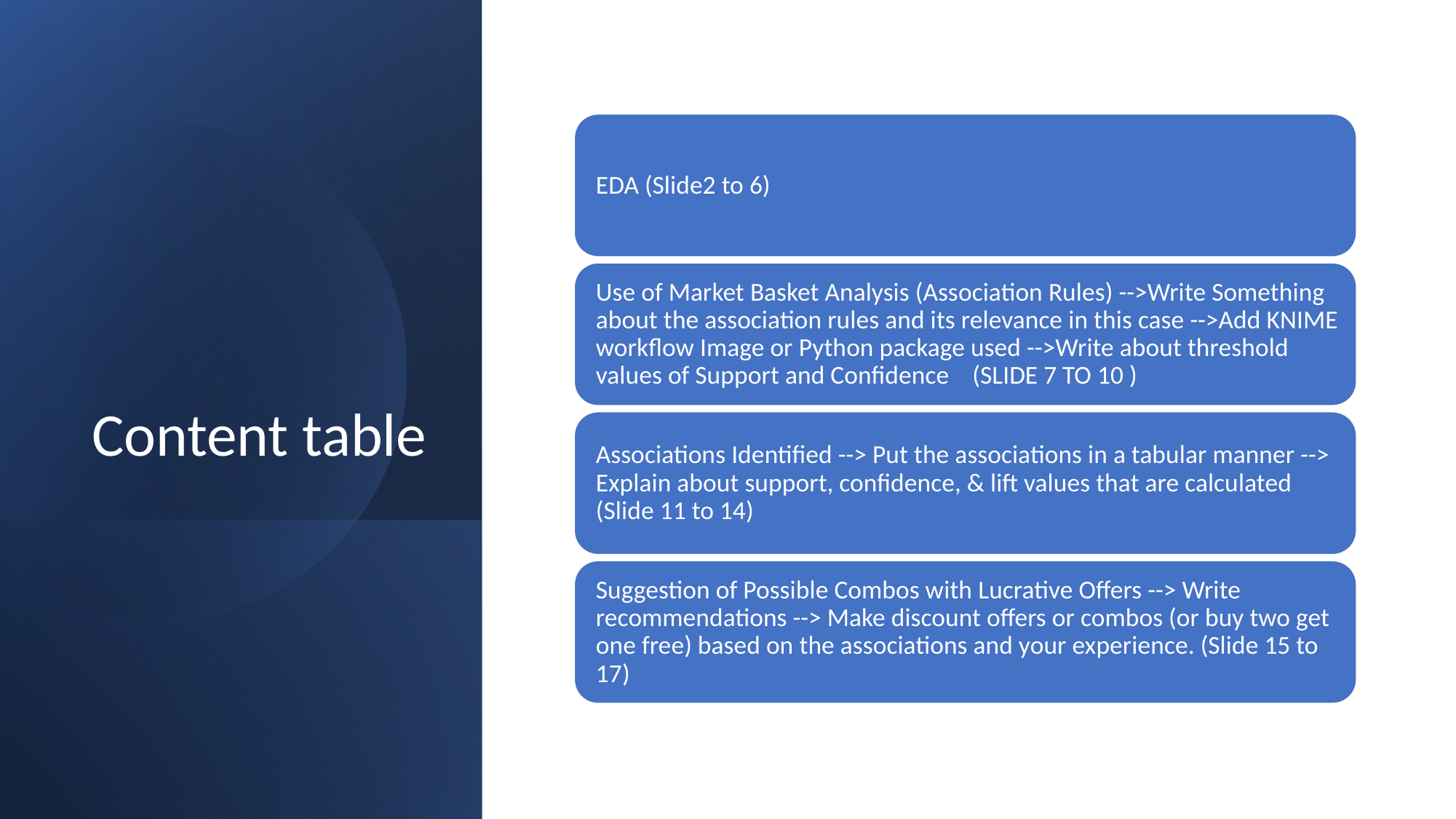

# Content table
EDA (Slide2 to 6)
Use of Market Basket Analysis (Association Rules) -->Write Something about the association rules and its relevance in this case -->Add KNIME workflow Image or Python package used -->Write about threshold values of Support and Confidence    (SLIDE 7 TO 10 )
Associations Identified --> Put the associations in a tabular manner --> Explain about support, confidence, & lift values that are calculated (Slide 11 to 14)
Suggestion of Possible Combos with Lucrative Offers --> Write recommendations --> Make discount offers or combos (or buy two get one free) based on the associations and your experience. (Slide 15 to 17)